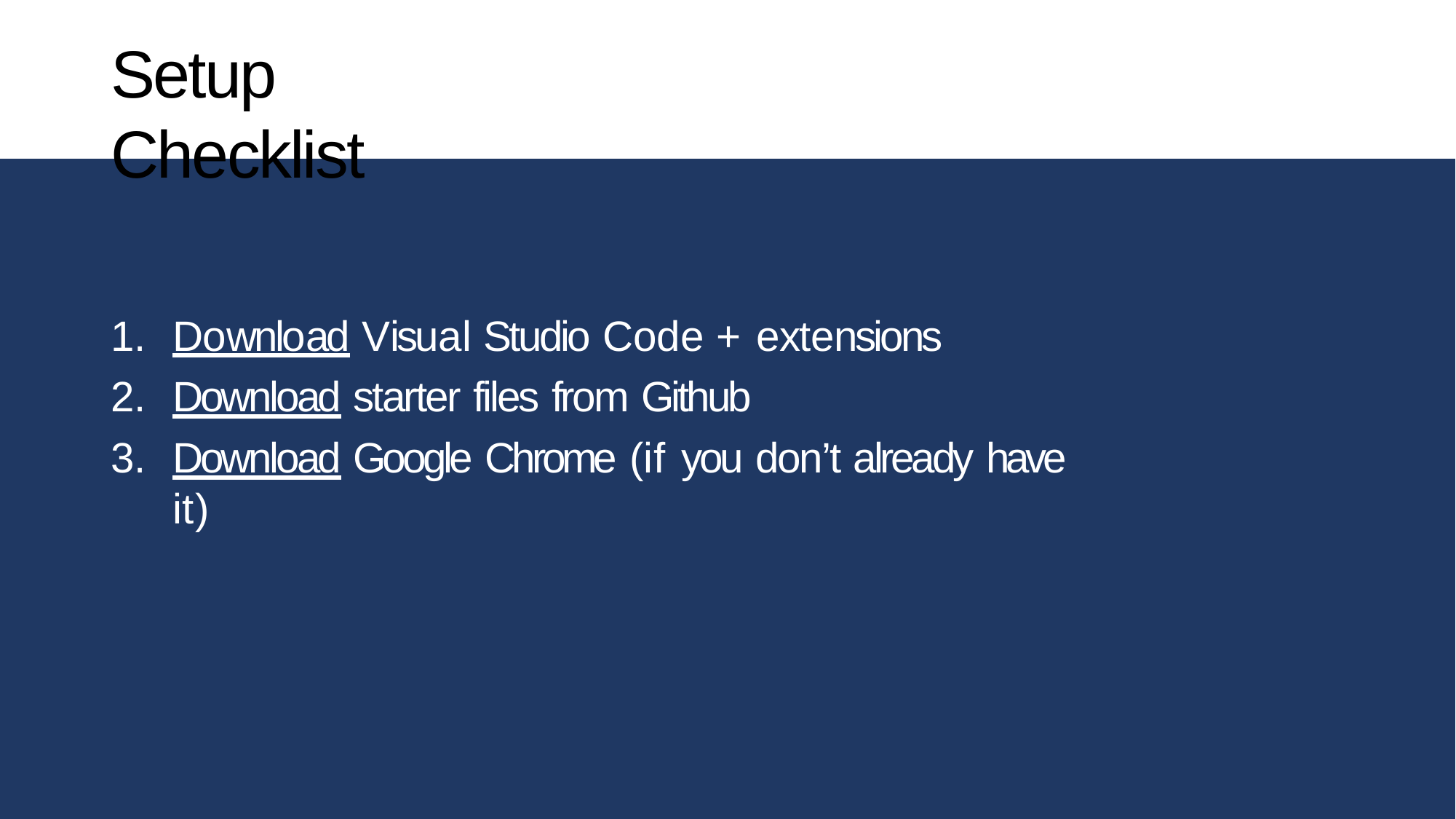

# Setup Checklist
Download Visual Studio Code + extensions
Download starter files from Github
Download Google Chrome (if you don’t already have it)